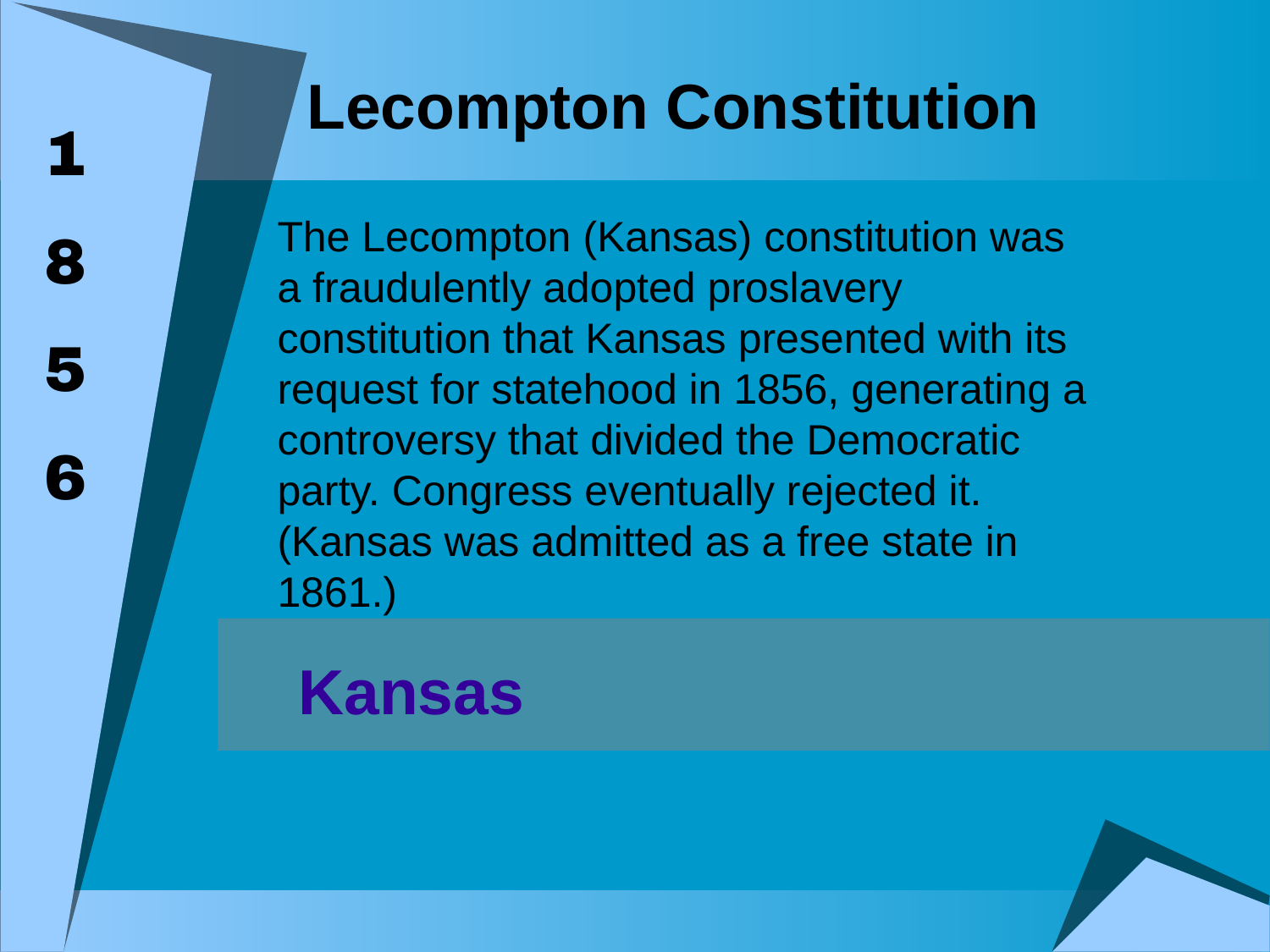

# Lecompton Constitution
1
8
5
6
The Lecompton (Kansas) constitution was a fraudulently adopted proslavery constitution that Kansas presented with its request for statehood in 1856, generating a controversy that divided the Democratic party. Congress eventually rejected it.  (Kansas was admitted as a free state in 1861.)
Kansas